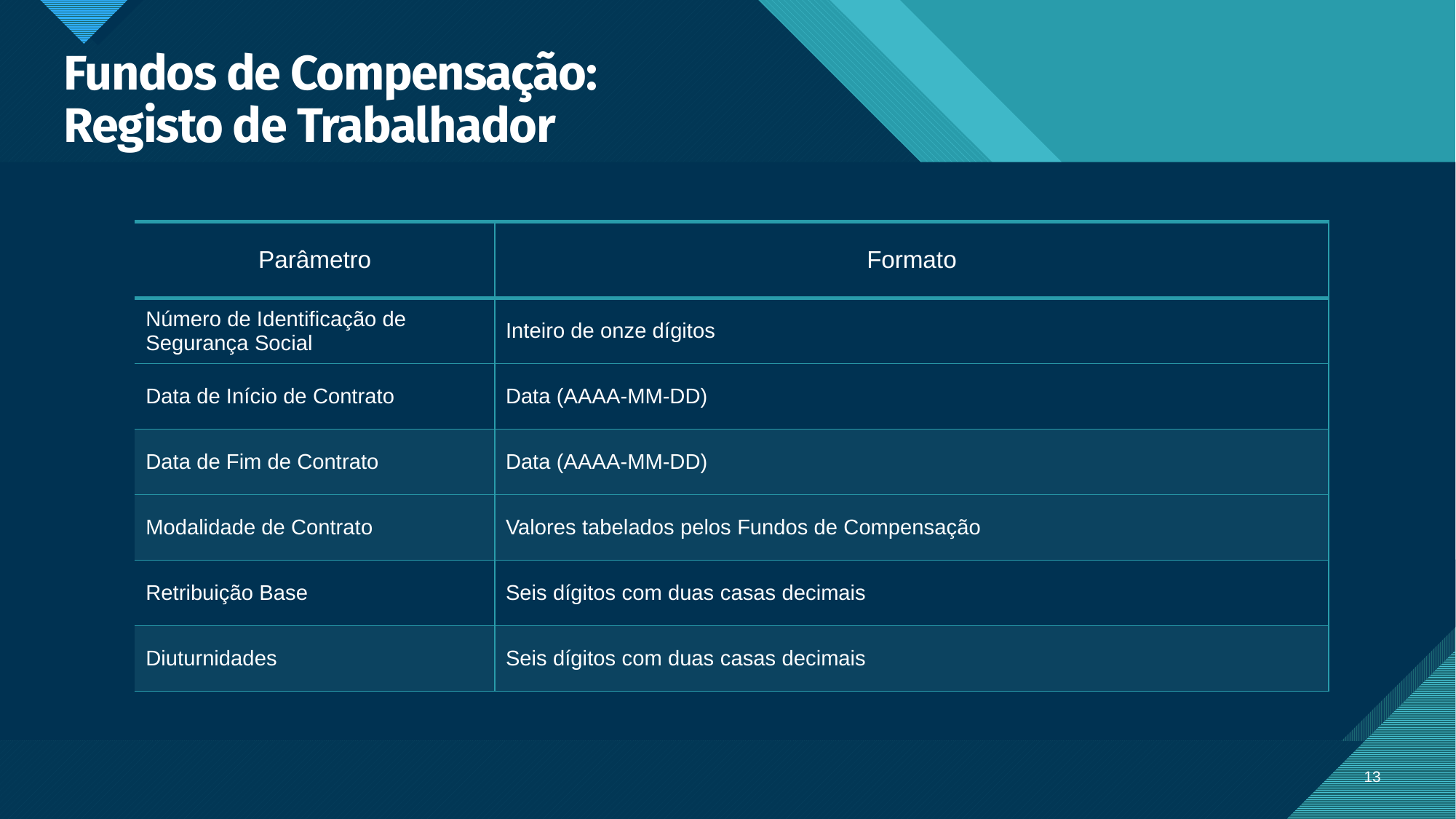

# Fundos de Compensação: Registo de Trabalhador
| Parâmetro | Formato |
| --- | --- |
| Número de Identificação de Segurança Social | Inteiro de onze dígitos |
| Data de Início de Contrato | Data (AAAA-MM-DD) |
| Data de Fim de Contrato | Data (AAAA-MM-DD) |
| Modalidade de Contrato | Valores tabelados pelos Fundos de Compensação |
| Retribuição Base | Seis dígitos com duas casas decimais |
| Diuturnidades | Seis dígitos com duas casas decimais |
13